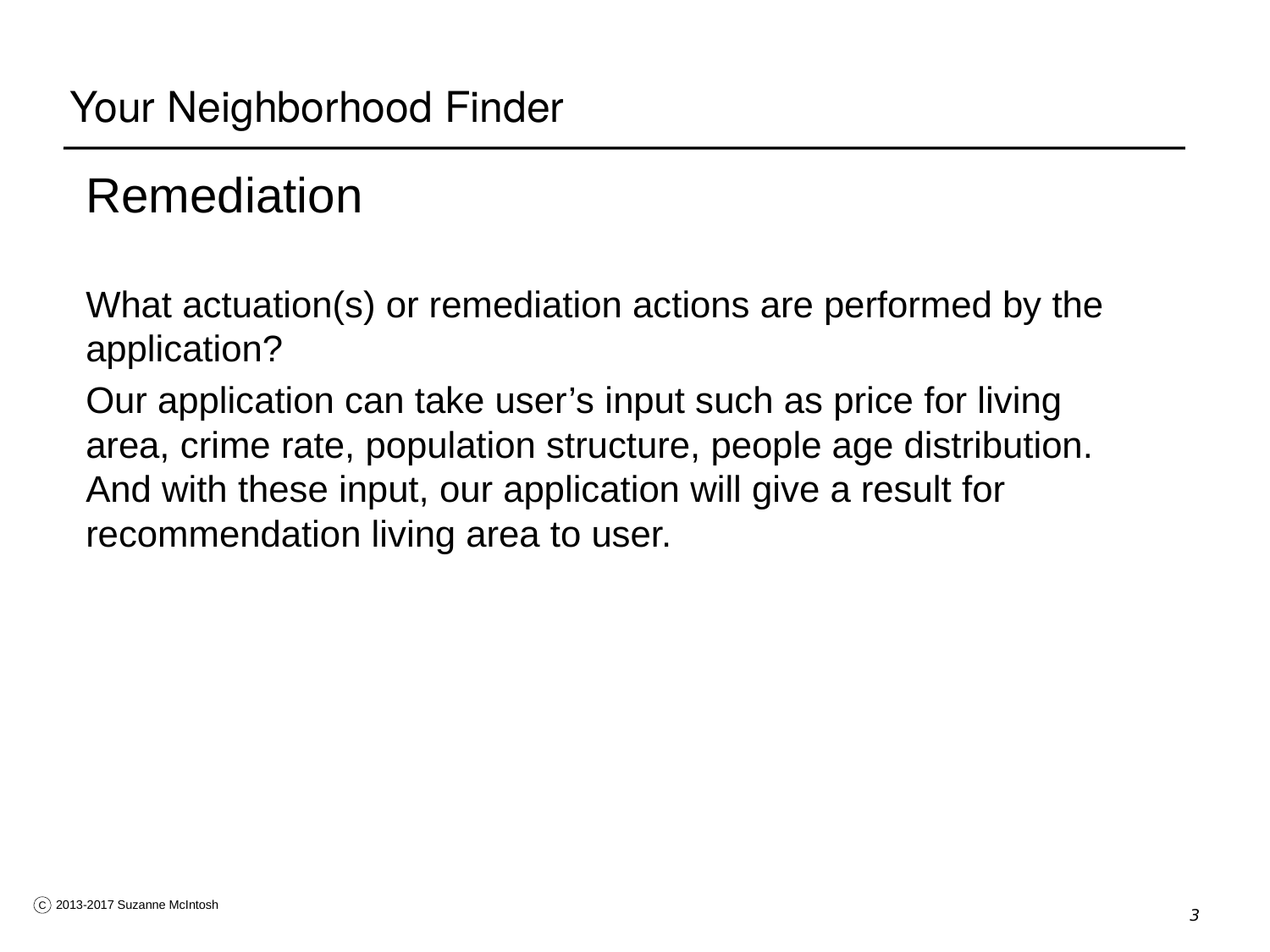

# Your Neighborhood Finder
Remediation

What actuation(s) or remediation actions are performed by the application?
Our application can take user’s input such as price for living area, crime rate, population structure, people age distribution. And with these input, our application will give a result for recommendation living area to user.
3